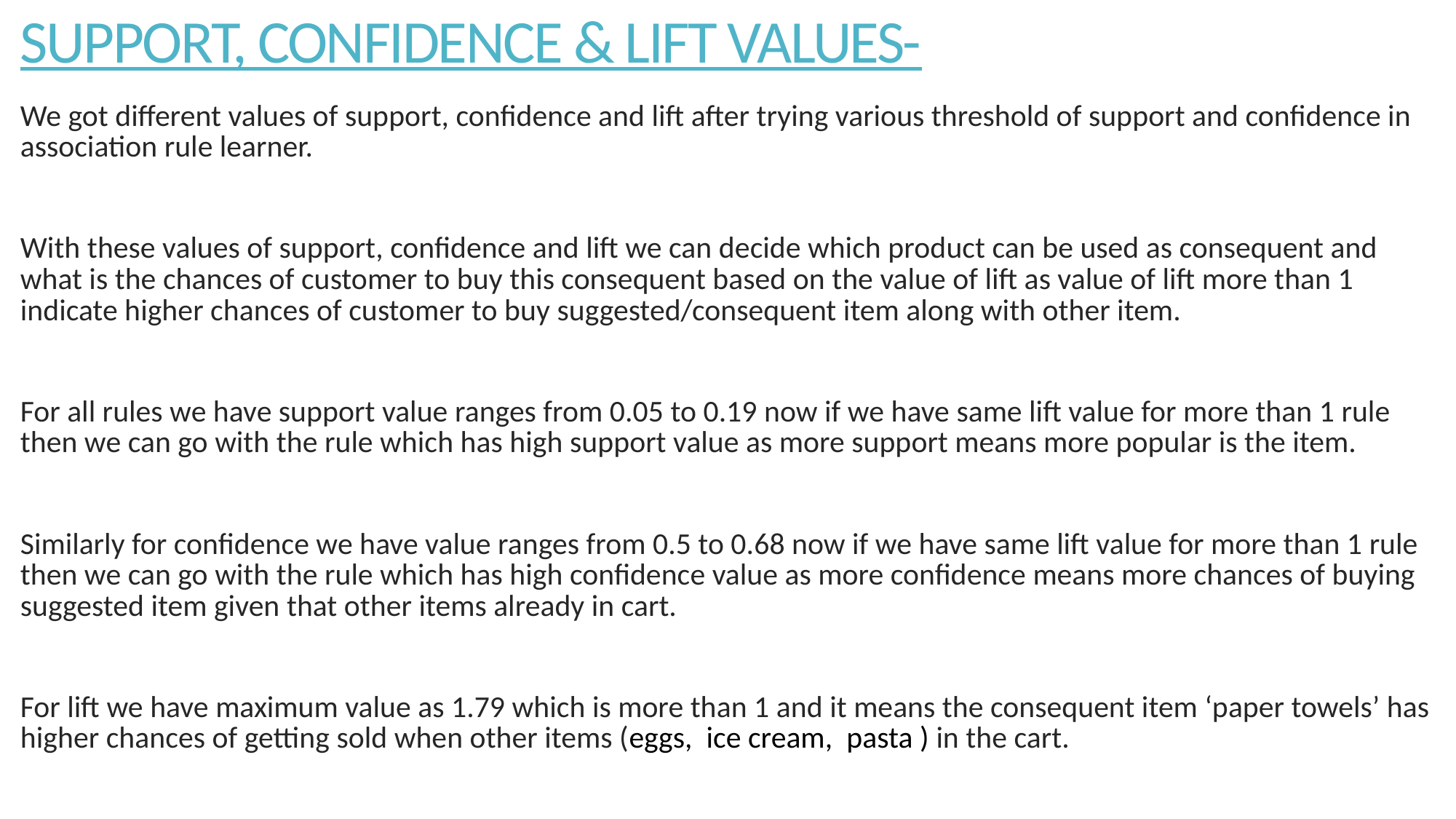

# SUPPORT, CONFIDENCE & LIFT VALUES-
We got different values of support, confidence and lift after trying various threshold of support and confidence in association rule learner.

With these values of support, confidence and lift we can decide which product can be used as consequent and what is the chances of customer to buy this consequent based on the value of lift as value of lift more than 1 indicate higher chances of customer to buy suggested/consequent item along with other item.

For all rules we have support value ranges from 0.05 to 0.19 now if we have same lift value for more than 1 rule then we can go with the rule which has high support value as more support means more popular is the item.

Similarly for confidence we have value ranges from 0.5 to 0.68 now if we have same lift value for more than 1 rule then we can go with the rule which has high confidence value as more confidence means more chances of buying suggested item given that other items already in cart.

For lift we have maximum value as 1.79 which is more than 1 and it means the consequent item ‘paper towels’ has higher chances of getting sold when other items (eggs,  ice cream,  pasta ) in the cart.